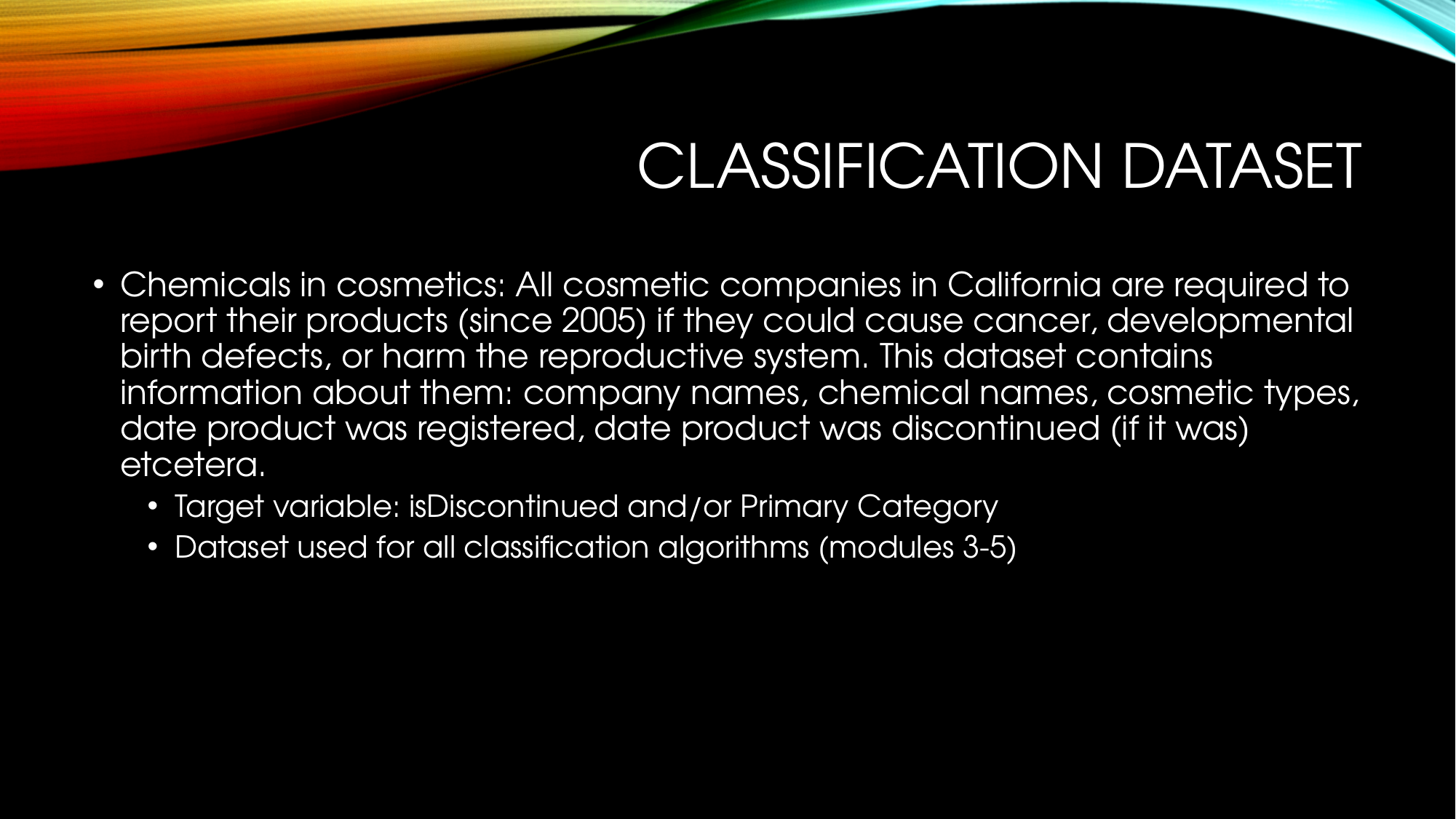

# Classification Dataset
Chemicals in cosmetics: All cosmetic companies in California are required to report their products (since 2005) if they could cause cancer, developmental birth defects, or harm the reproductive system. This dataset contains information about them: company names, chemical names, cosmetic types, date product was registered, date product was discontinued (if it was) etcetera.
Target variable: isDiscontinued and/or Primary Category
Dataset used for all classification algorithms (modules 3-5)